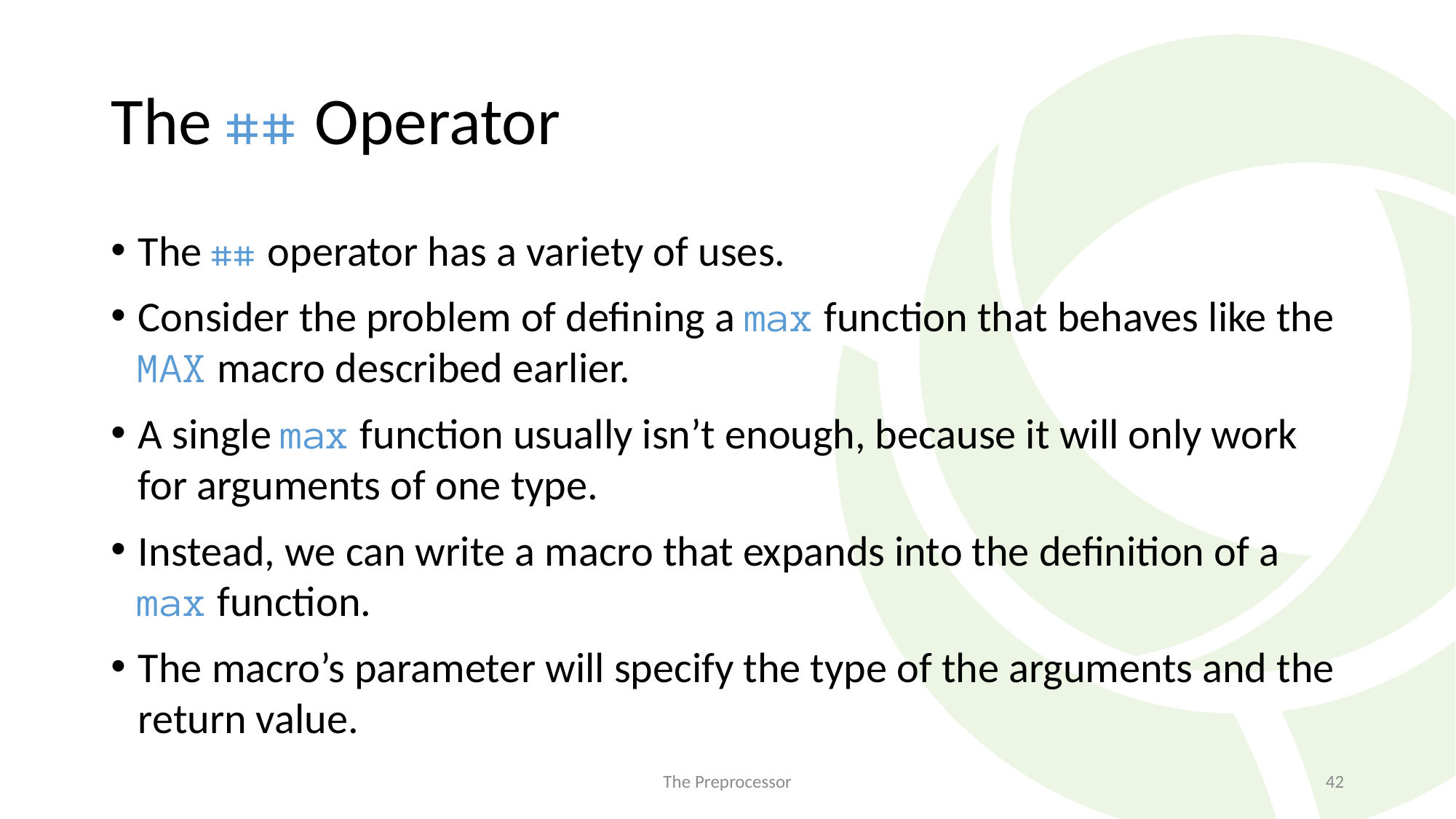

# The ## Operator
The ## operator has a variety of uses.
Consider the problem of defining a max function that behaves like the MAX macro described earlier.
A single max function usually isn’t enough, because it will only work for arguments of one type.
Instead, we can write a macro that expands into the definition of a max function.
The macro’s parameter will specify the type of the arguments and the return value.

The Preprocessor
42